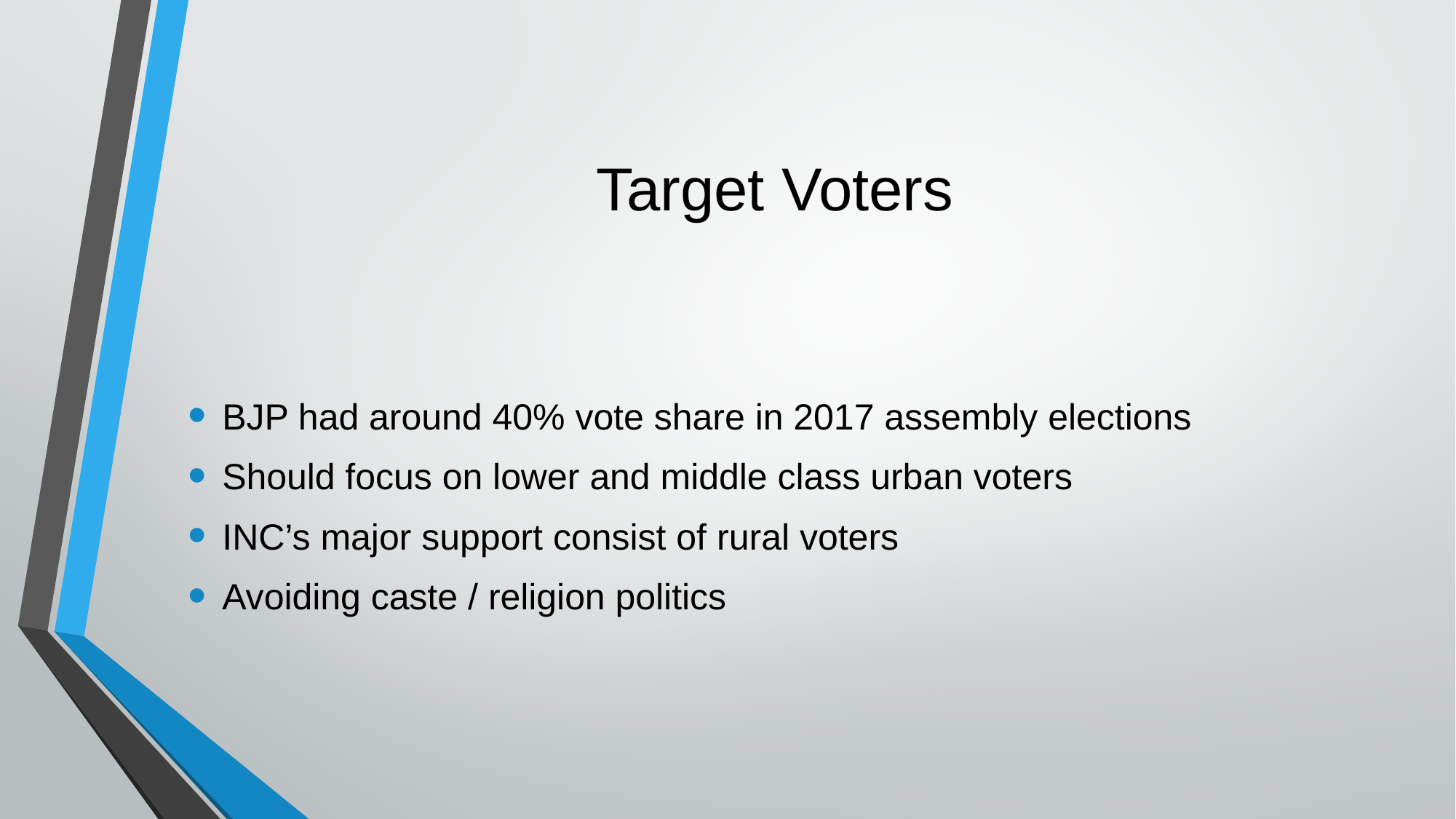

# Target Voters
BJP had around 40% vote share in 2017 assembly elections
Should focus on lower and middle class urban voters
INC’s major support consist of rural voters
Avoiding caste / religion politics